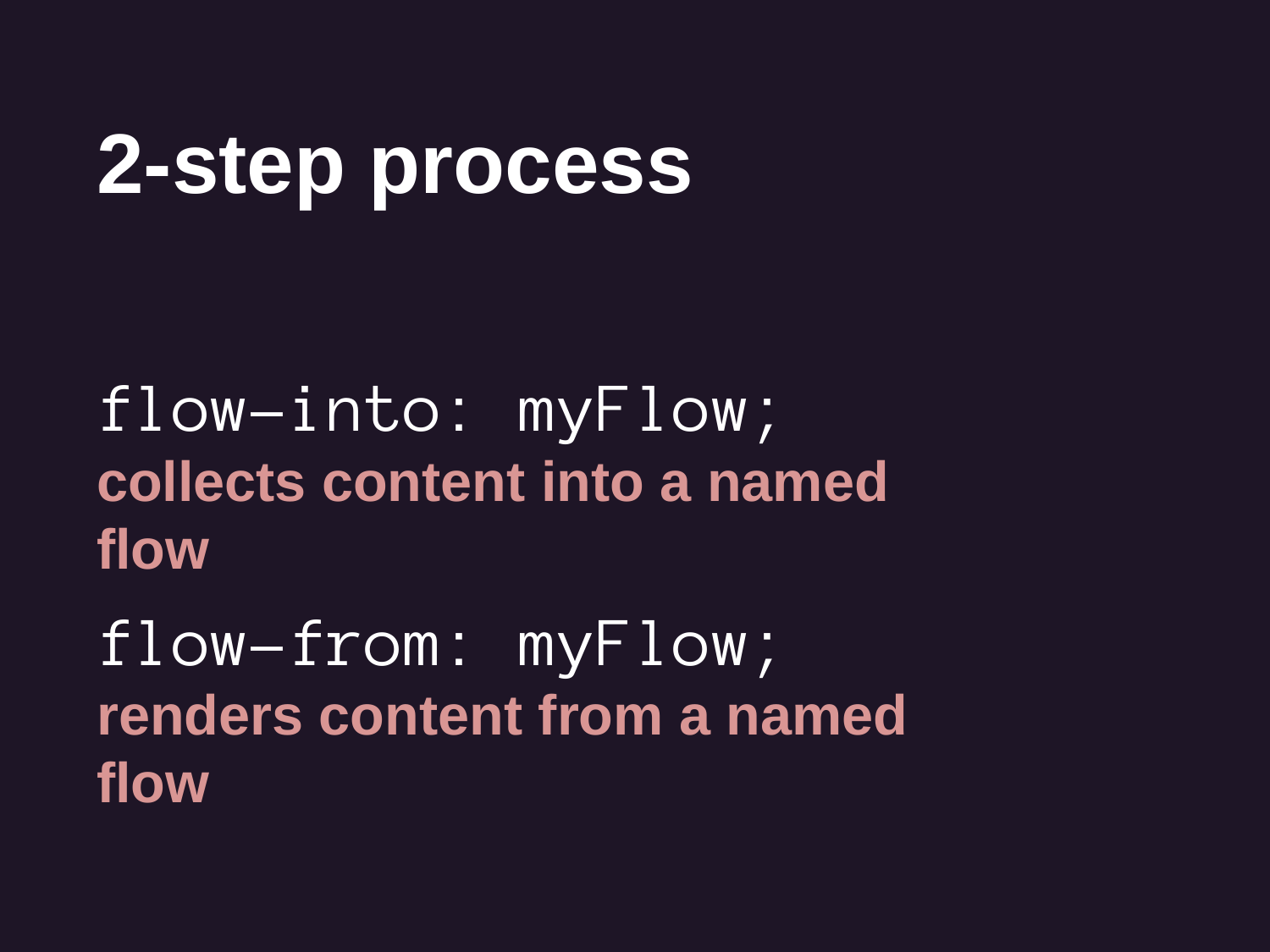

2-step process
flow-into: myFlow;
collects content into a named flow
flow-from: myFlow;
renders content from a named flow